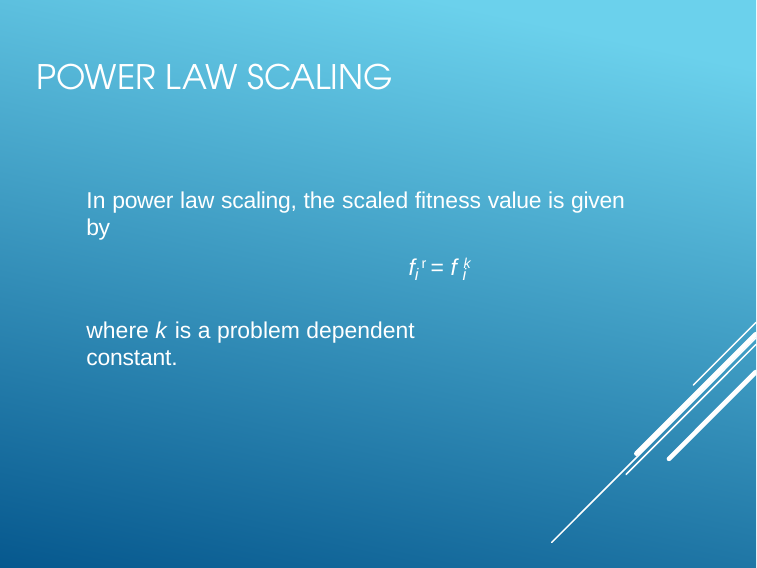

# Power law scaling
In power law scaling, the scaled fitness value is given by
f r = f k
i	i
where k is a problem dependent constant.